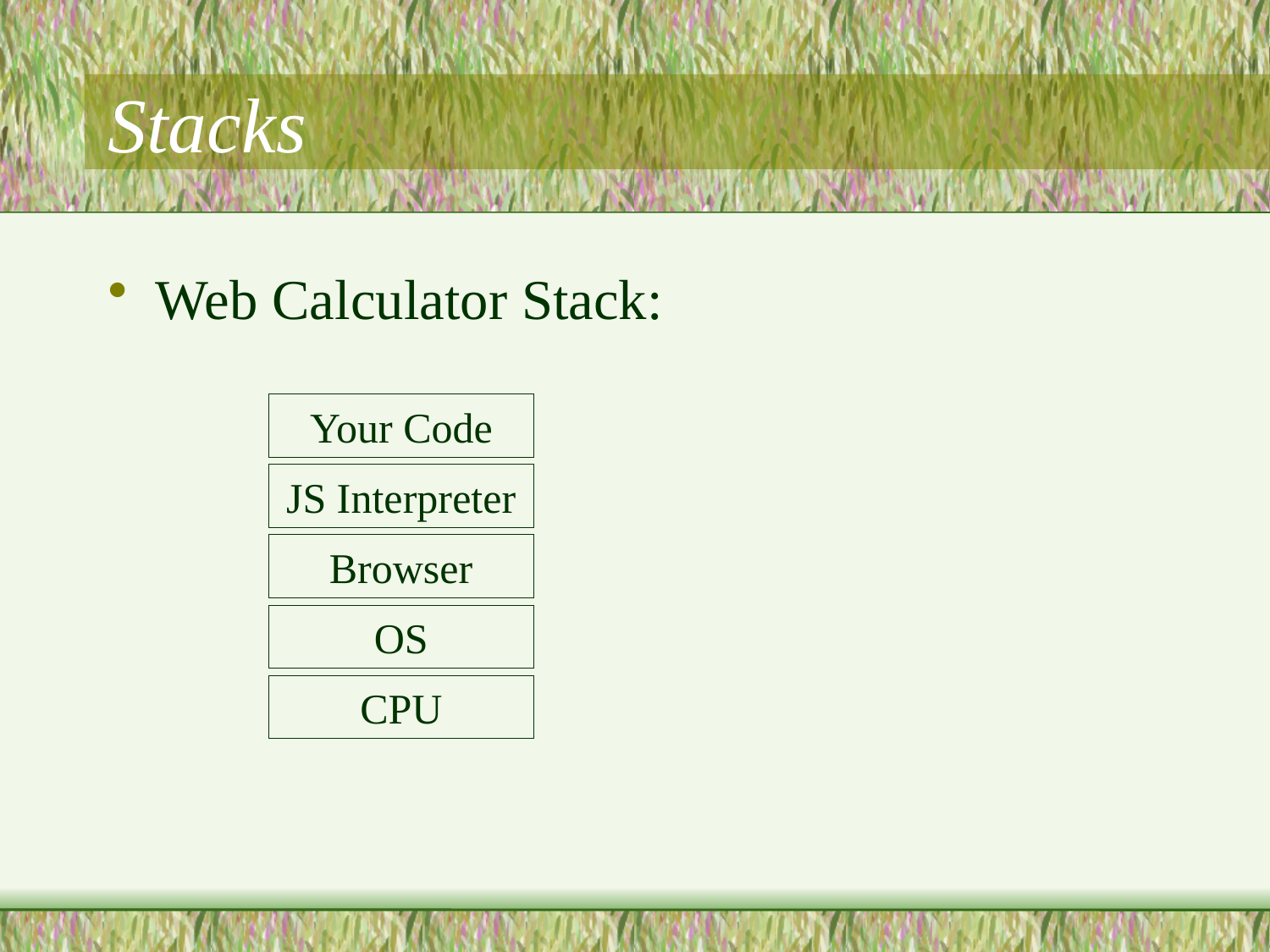

# Stacks
Web Calculator Stack:
Your Code
JS Interpreter
Browser
OS
CPU